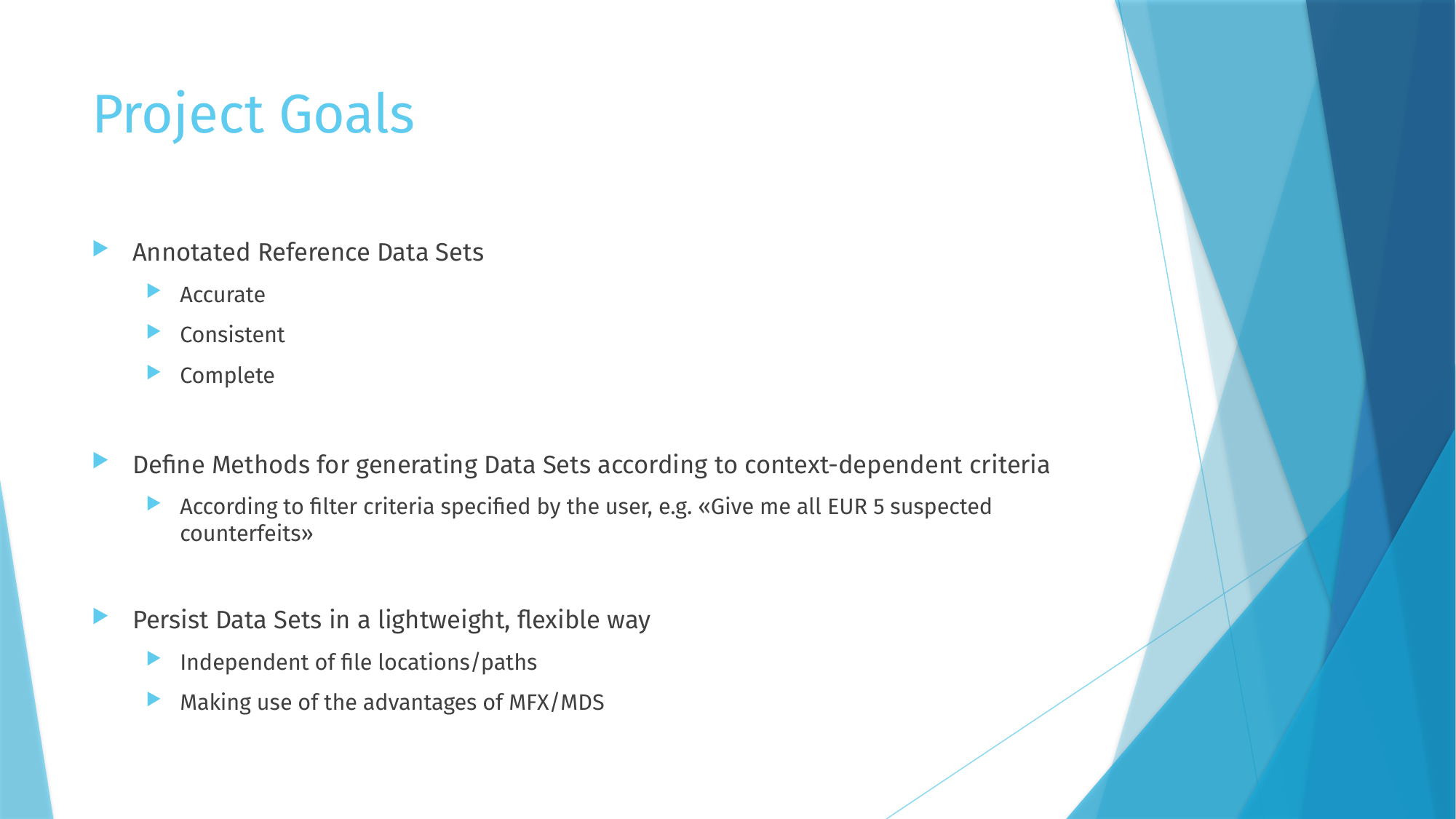

# Project Goals
Annotated Reference Data Sets
Accurate
Consistent
Complete

Define Methods for generating Data Sets according to context-dependent criteria
According to filter criteria specified by the user, e.g. «Give me all EUR 5 suspected counterfeits»

Persist Data Sets in a lightweight, flexible way
Independent of file locations/paths
Making use of the advantages of MFX/MDS